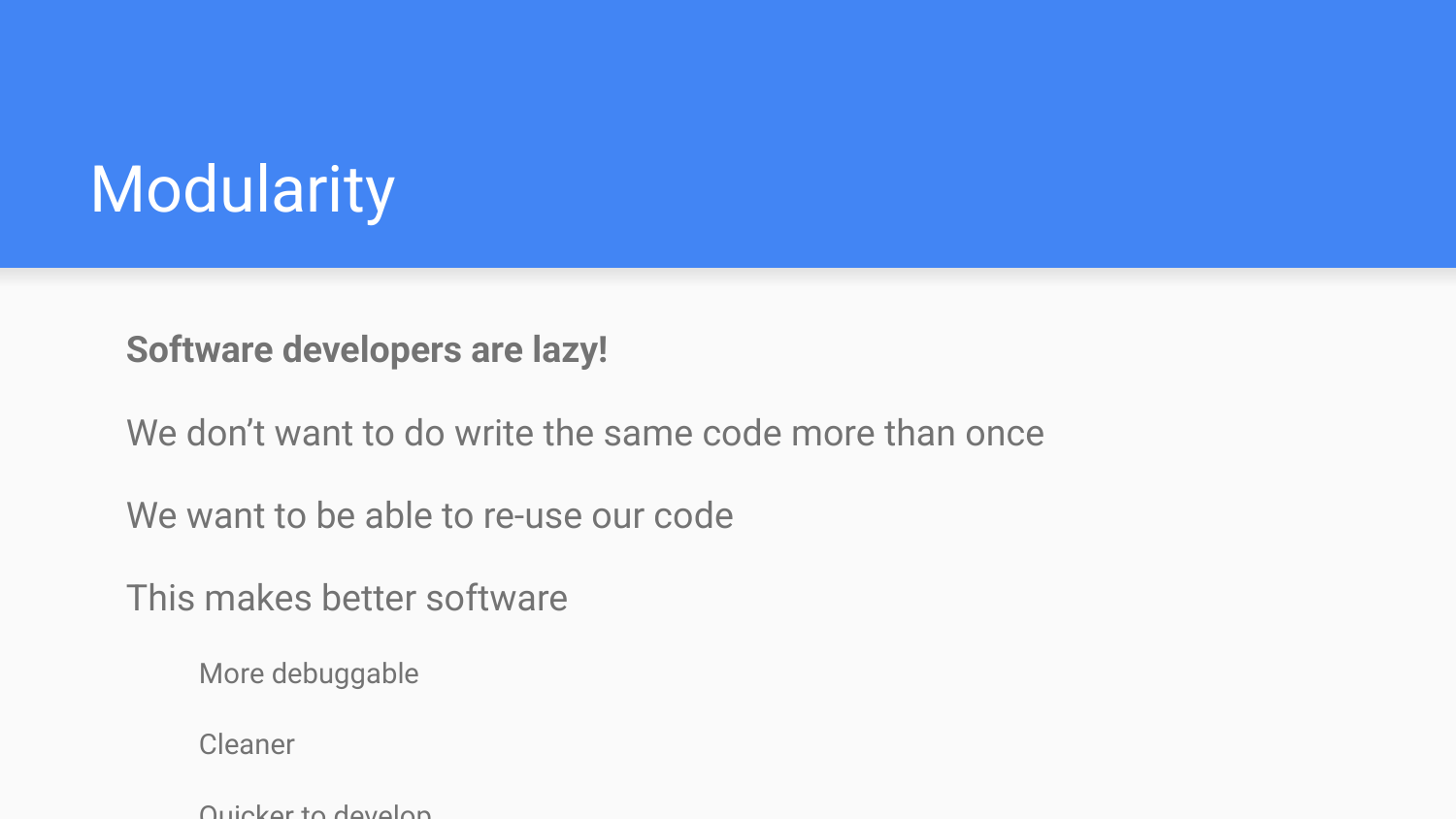

# Modularity
Software developers are lazy!
We don’t want to do write the same code more than once
We want to be able to re-use our code
This makes better software
More debuggable
Cleaner
Quicker to develop